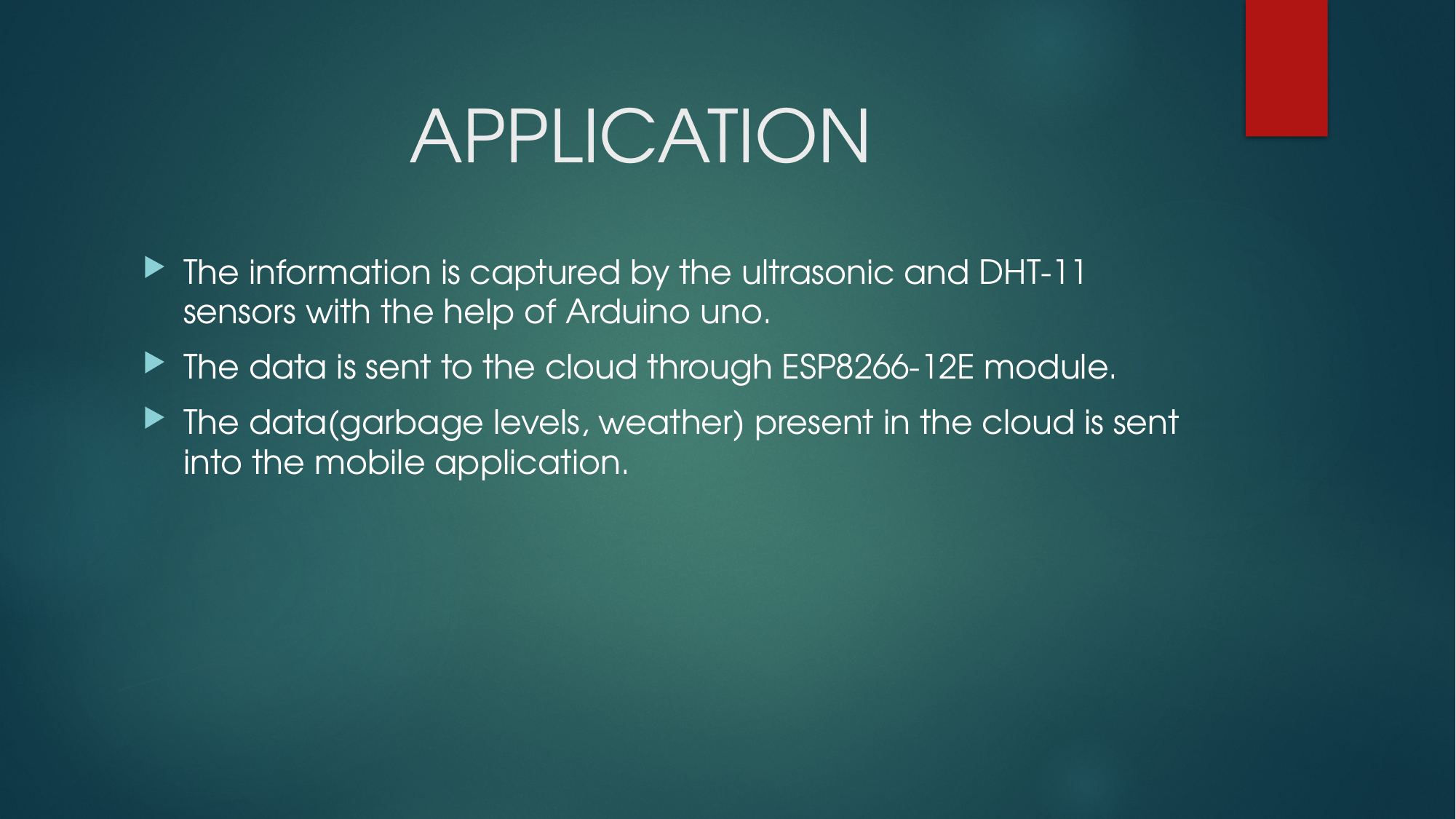

# APPLICATION
The information is captured by the ultrasonic and DHT-11 sensors with the help of Arduino uno.
The data is sent to the cloud through ESP8266-12E module.
The data(garbage levels, weather) present in the cloud is sent into the mobile application.